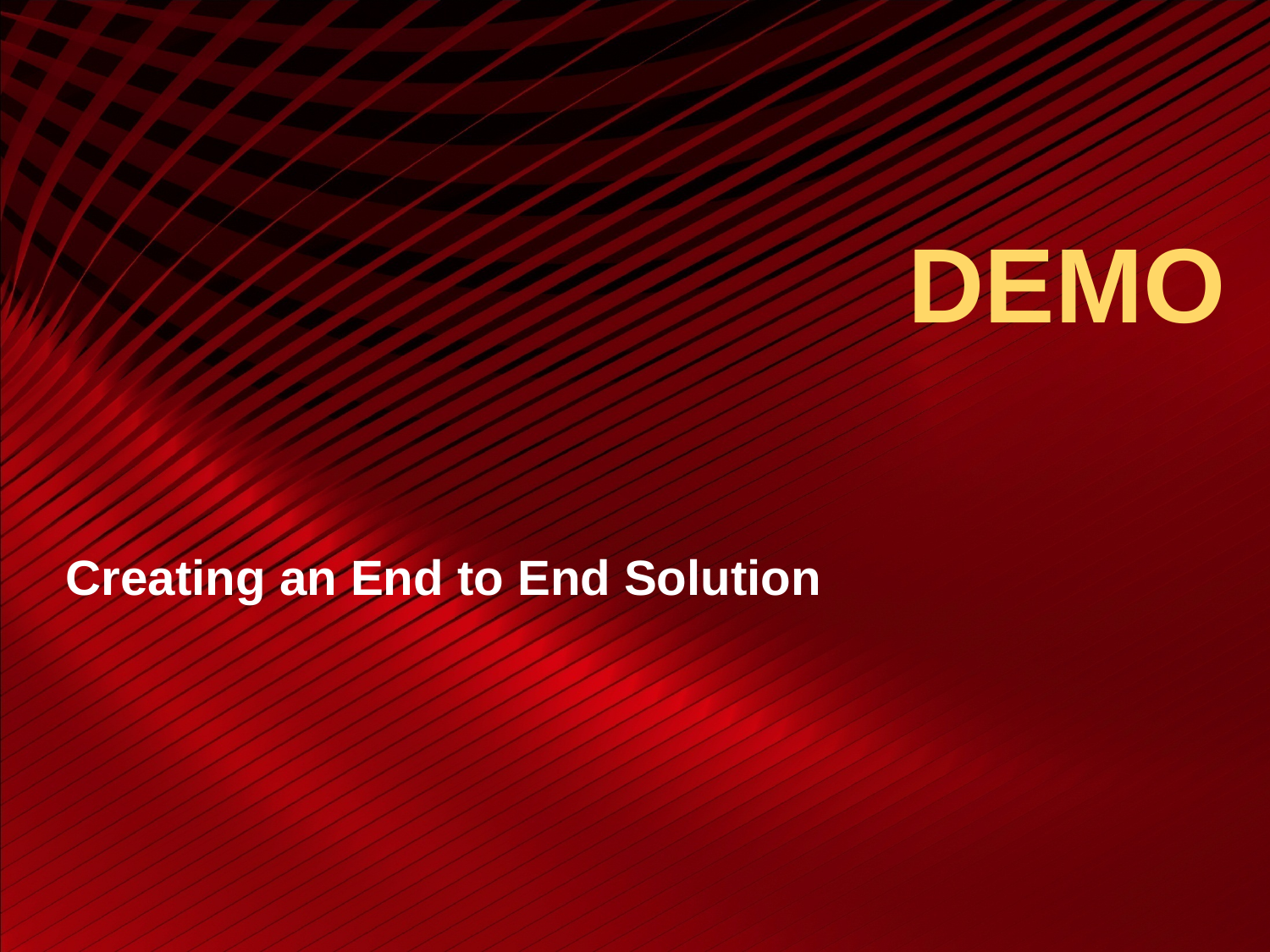

# DEMO
Creating an End to End Solution